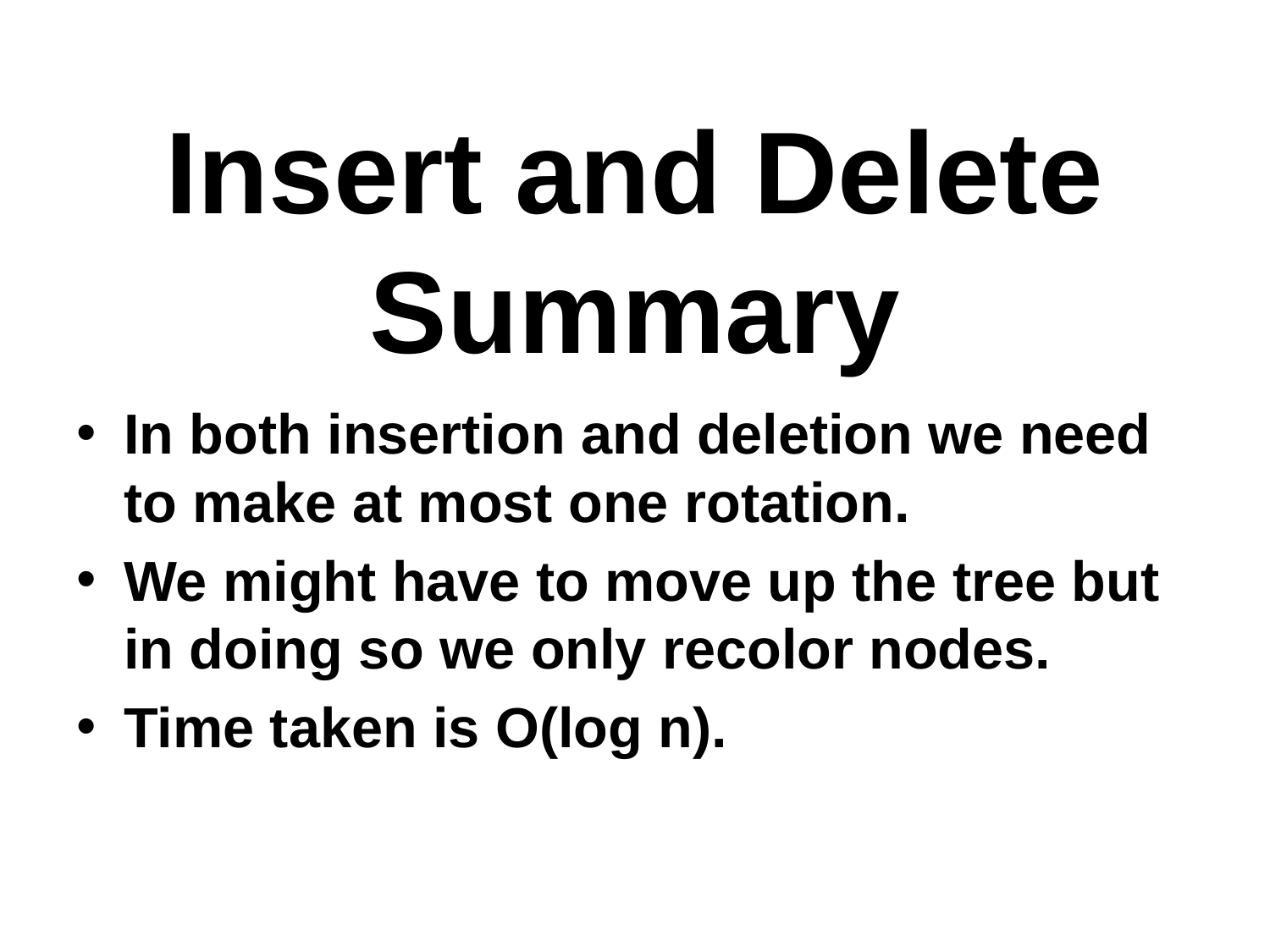

# Insert and Delete Summary
In both insertion and deletion we need to make at most one rotation.
We might have to move up the tree but in doing so we only recolor nodes.
Time taken is O(log n).